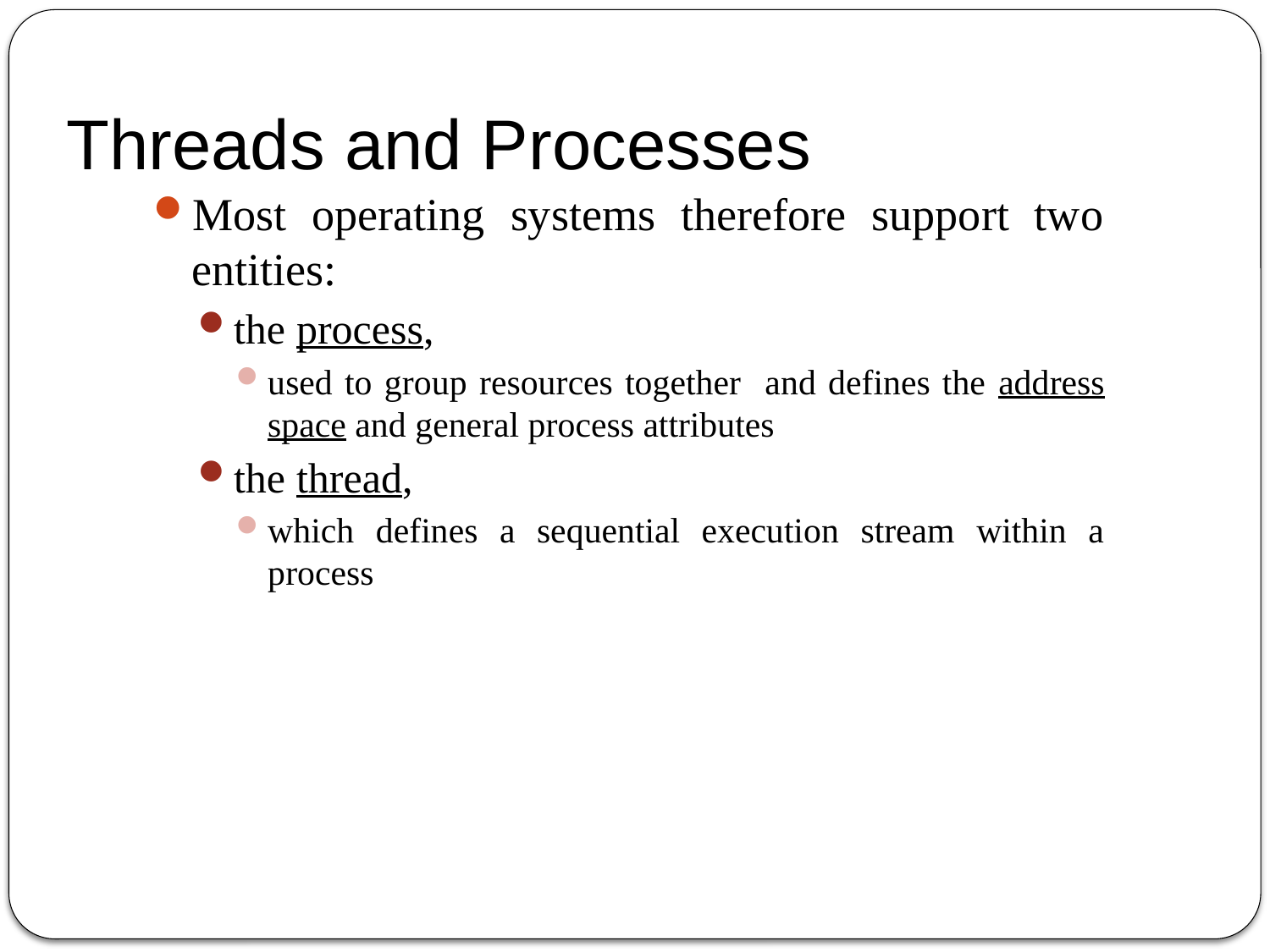

# Threads and Processes
Most operating systems therefore support two entities:
the process,
used to group resources together  and defines the address space and general process attributes
the thread,
which defines a sequential execution stream within a process